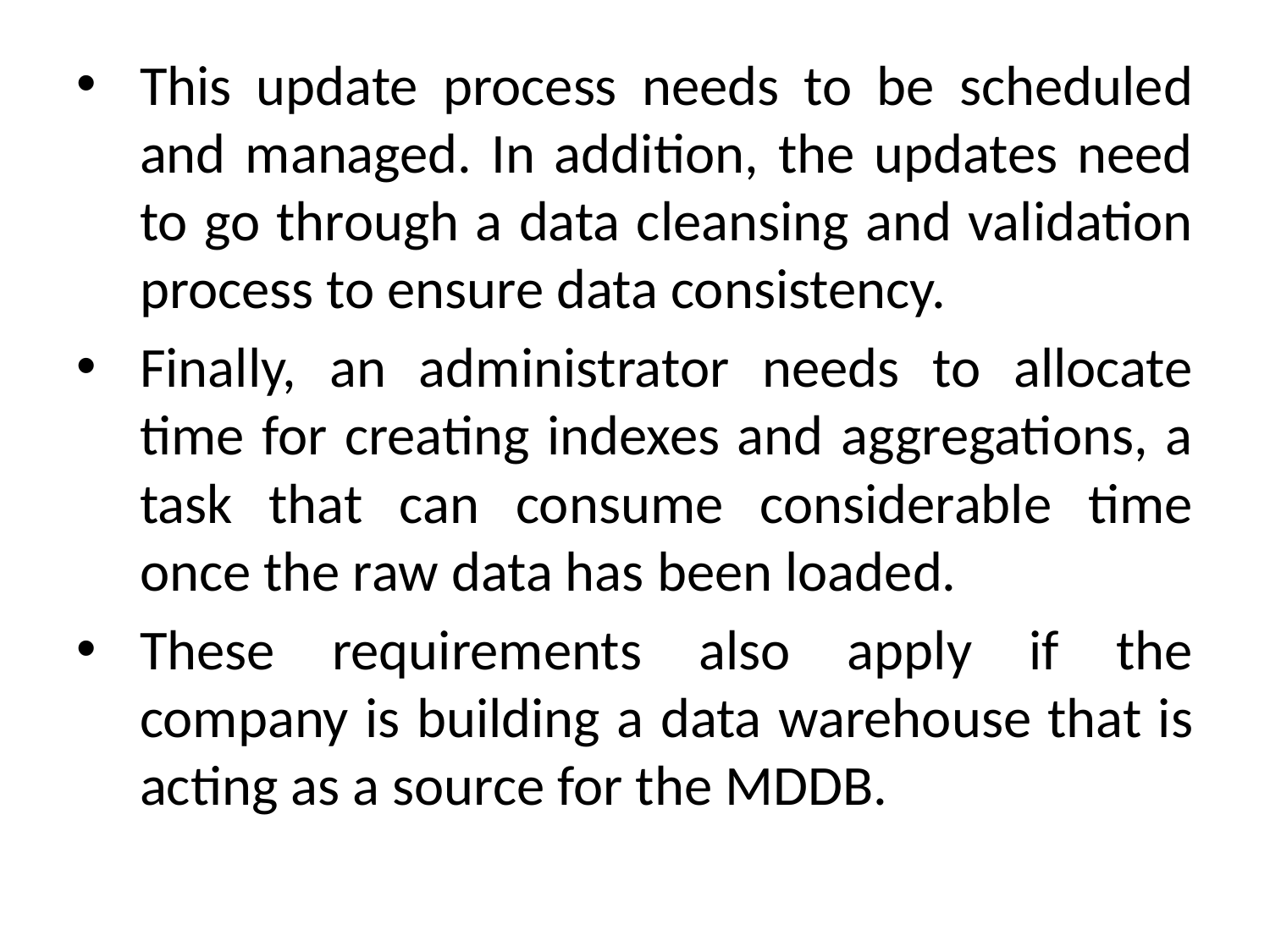

This update process needs to be scheduled and managed. In addition, the updates need to go through a data cleansing and validation process to ensure data consistency.
Finally, an administrator needs to allocate time for creating indexes and aggregations, a task that can consume considerable time once the raw data has been loaded.
These requirements also apply if the company is building a data warehouse that is acting as a source for the MDDB.